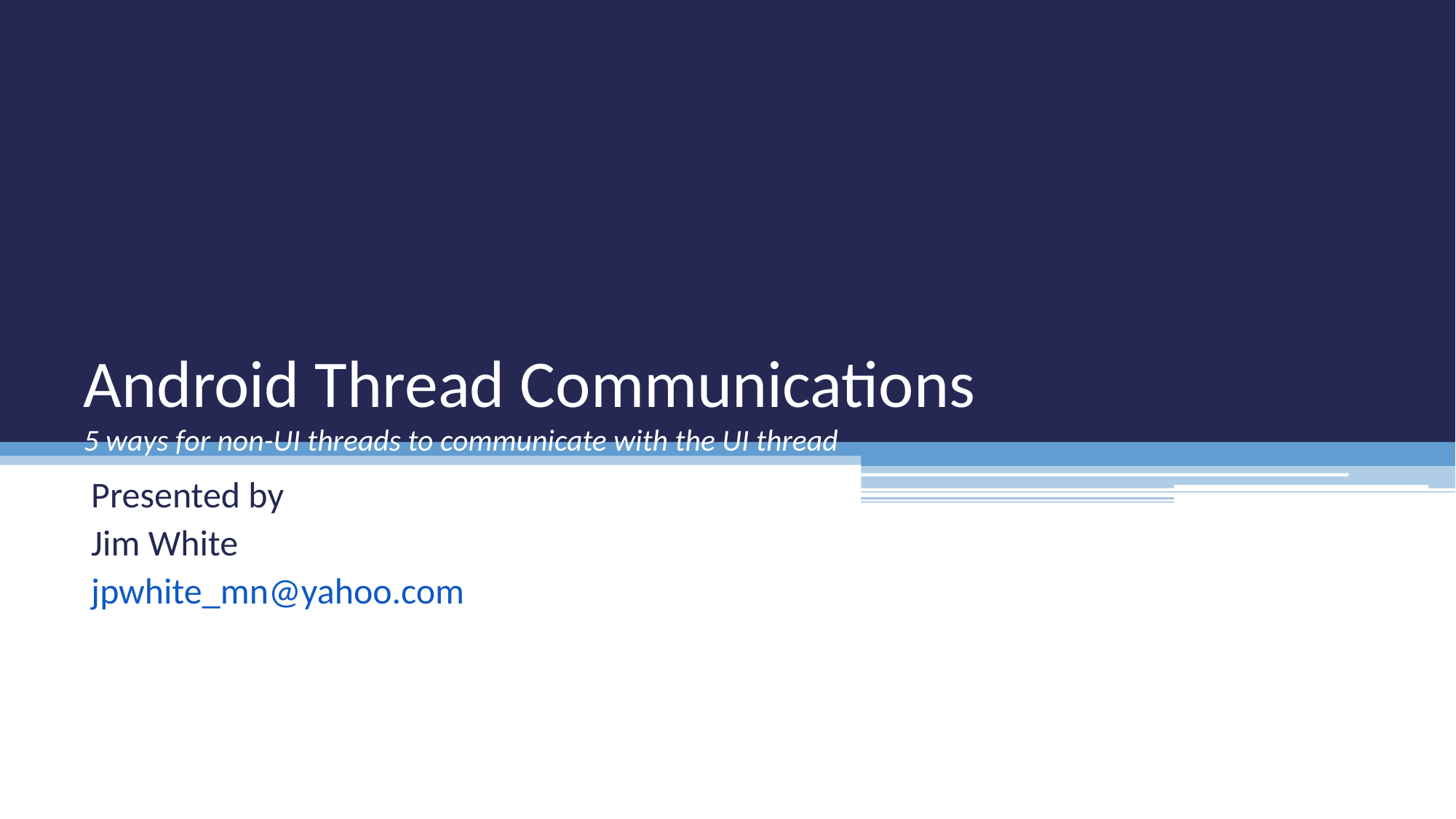

# Android Thread Communications 5 ways for non-UI threads to communicate with the UI thread
Presented by
Jim White
jpwhite_mn@yahoo.com